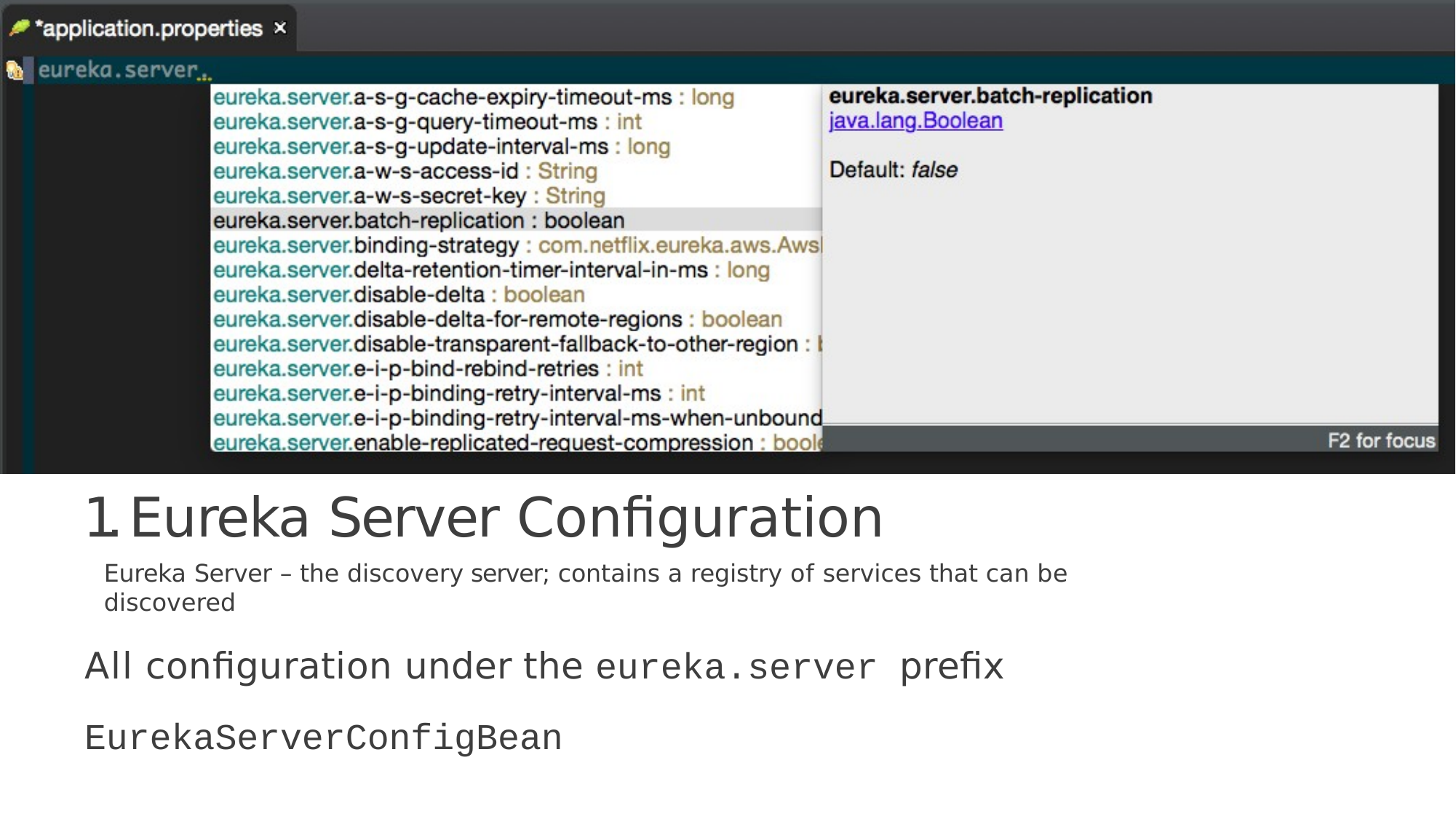

1. Eureka Server Configuration
Eureka Server – the discovery server; contains a registry of services that can be discovered
All configuration under the eureka.server prefix
EurekaServerConfigBean